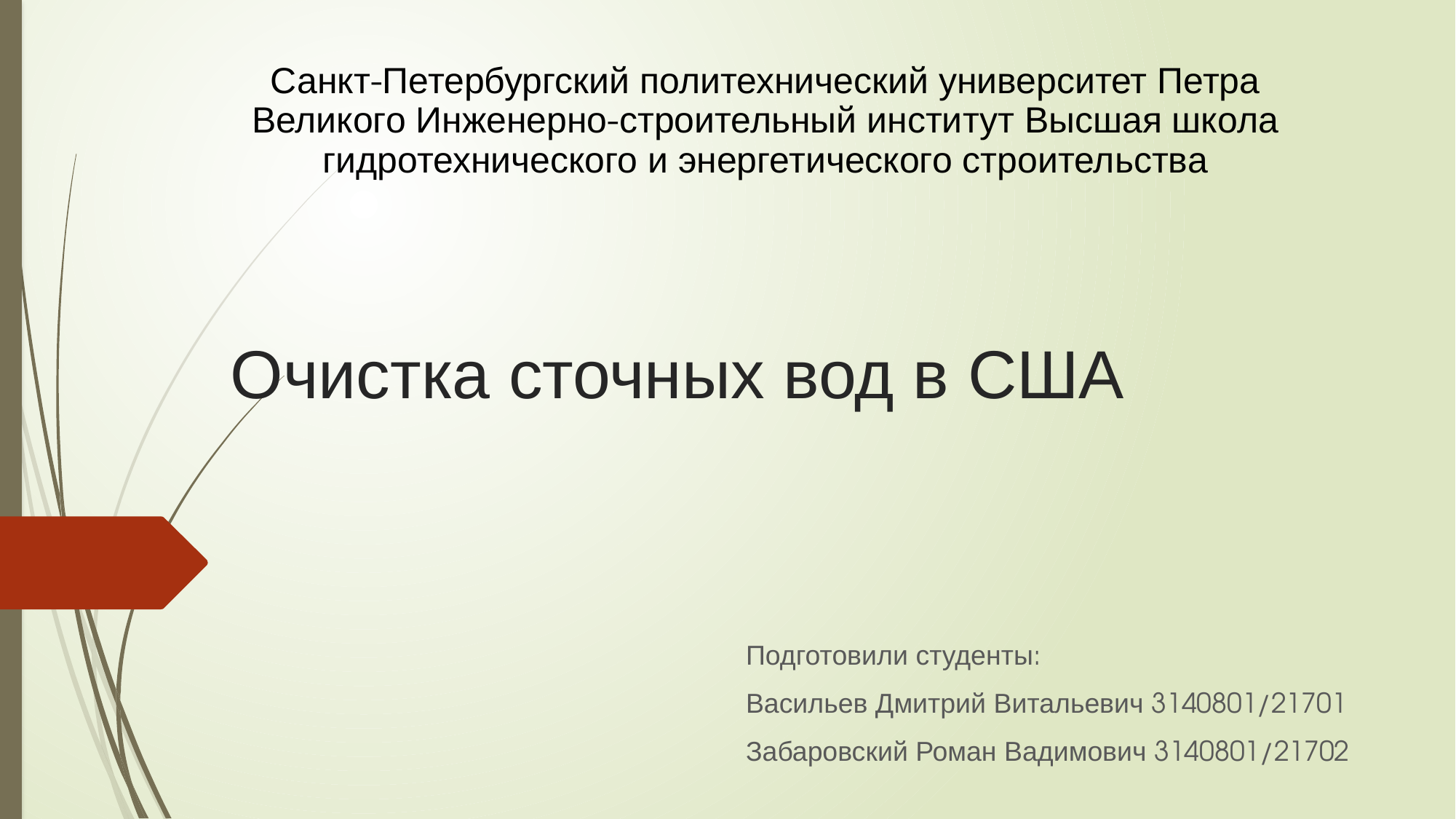

Санкт-Петербургский политехнический университет Петра Великого Инженерно-строительный институт Высшая школа гидротехнического и энергетического строительства
# Очистка сточных вод в США
Подготовили студенты:
Васильев Дмитрий Витальевич 3140801/21701
Забаровский Роман Вадимович 3140801/21702